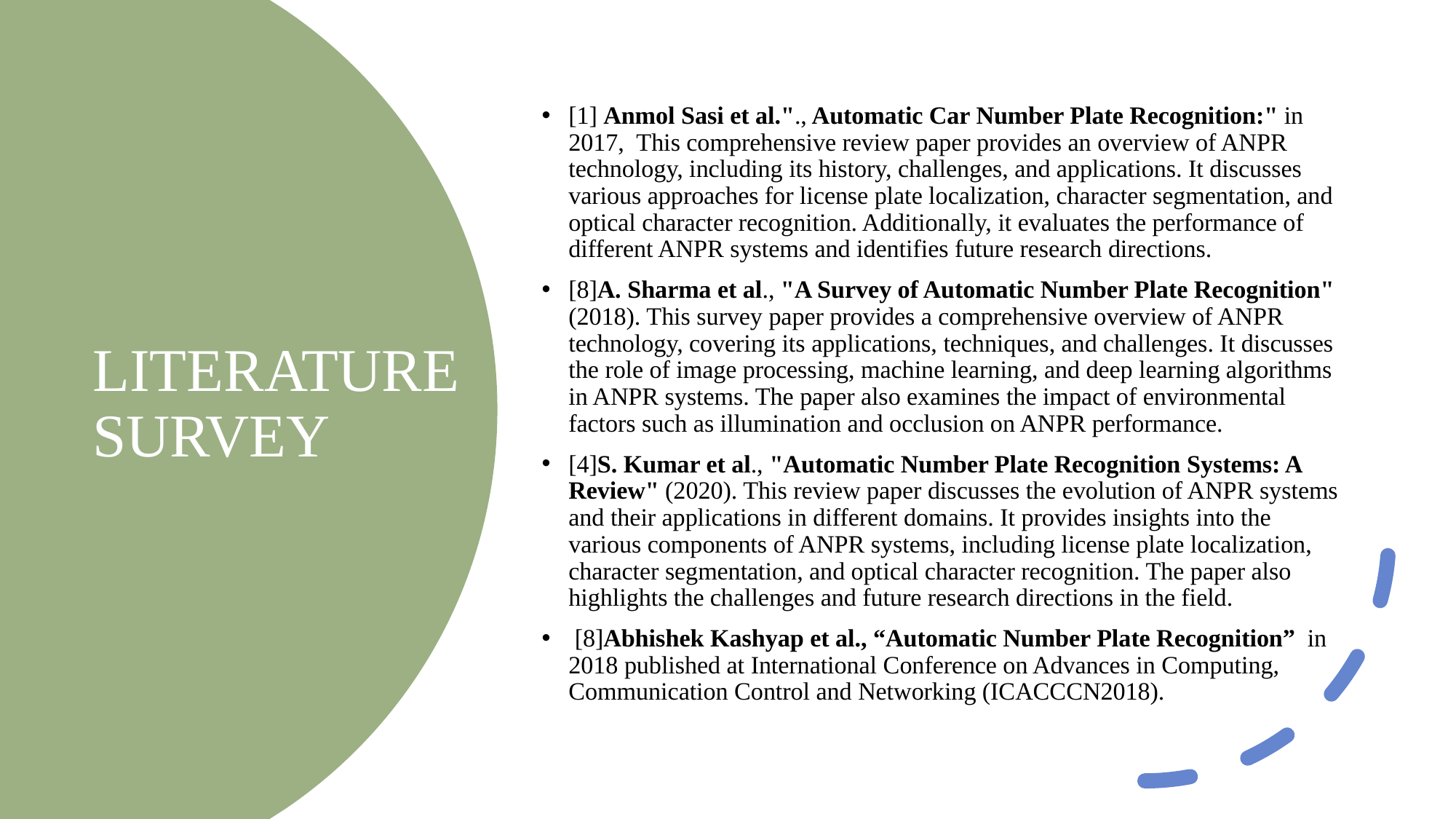

[1] Anmol Sasi et al."., Automatic Car Number Plate Recognition:" in 2017,  This comprehensive review paper provides an overview of ANPR technology, including its history, challenges, and applications. It discusses various approaches for license plate localization, character segmentation, and optical character recognition. Additionally, it evaluates the performance of different ANPR systems and identifies future research directions.
[8]A. Sharma et al., "A Survey of Automatic Number Plate Recognition" (2018). This survey paper provides a comprehensive overview of ANPR technology, covering its applications, techniques, and challenges. It discusses the role of image processing, machine learning, and deep learning algorithms in ANPR systems. The paper also examines the impact of environmental factors such as illumination and occlusion on ANPR performance.
[4]S. Kumar et al., "Automatic Number Plate Recognition Systems: A Review" (2020). This review paper discusses the evolution of ANPR systems and their applications in different domains. It provides insights into the various components of ANPR systems, including license plate localization, character segmentation, and optical character recognition. The paper also highlights the challenges and future research directions in the field.
 [8]Abhishek Kashyap et al., “Automatic Number Plate Recognition”  in 2018 published at International Conference on Advances in Computing, Communication Control and Networking (ICACCCN2018).
# LITERATURE SURVEY